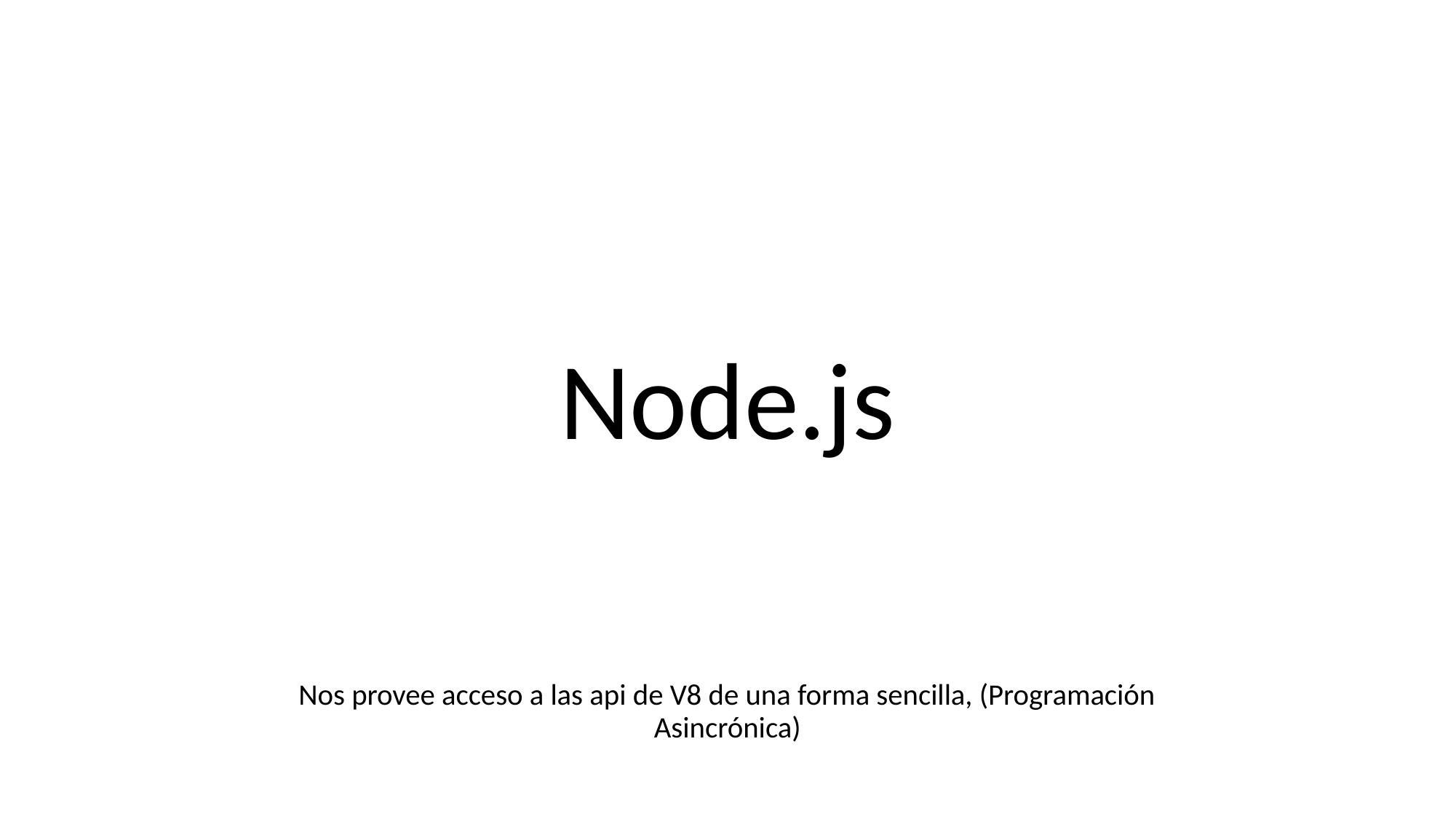

# Node.js
Nos provee acceso a las api de V8 de una forma sencilla, (Programación Asincrónica)